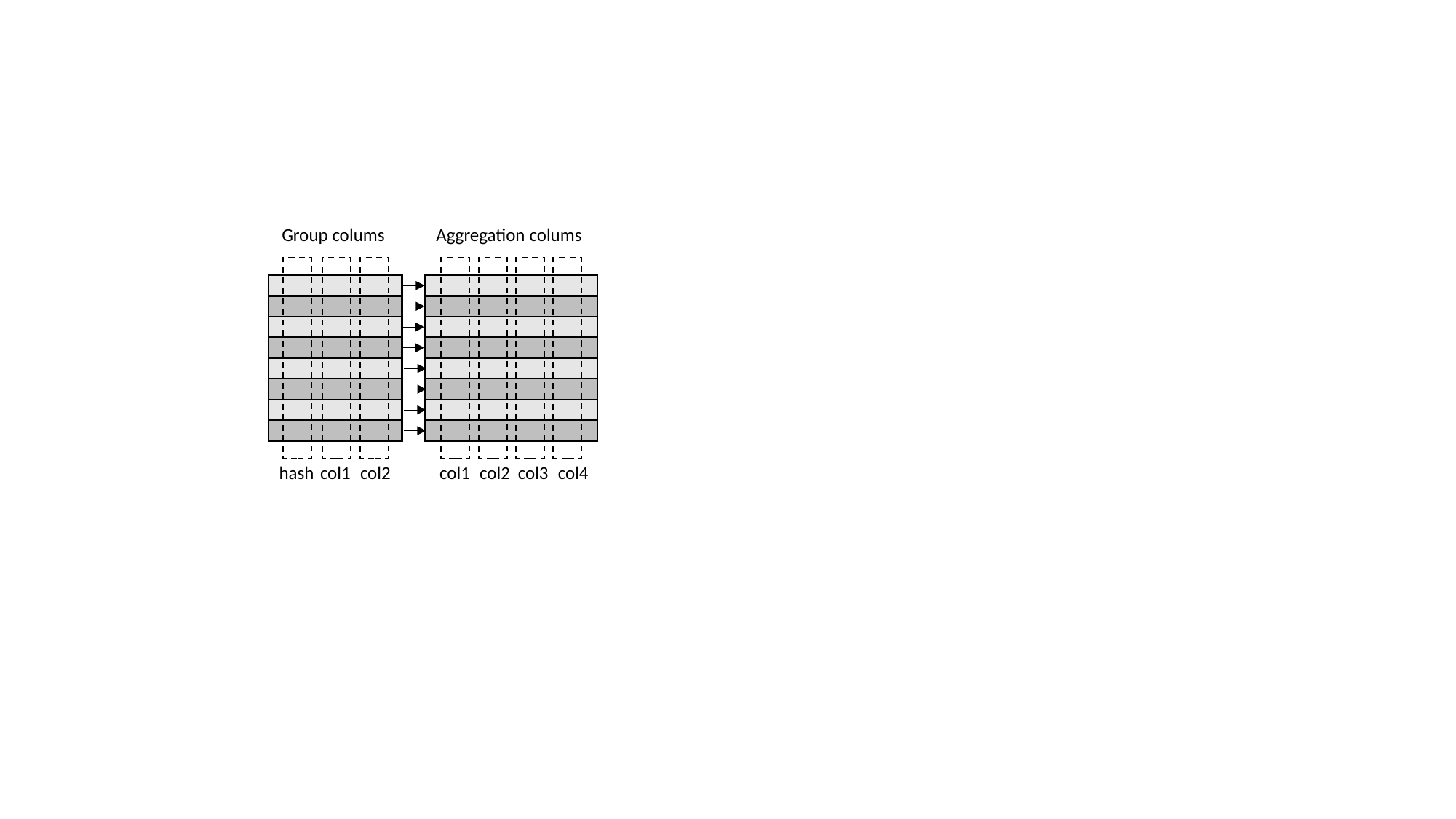

#
Group colums
Aggregation colums

hash
col1
col2
col1
col2
col3
col4